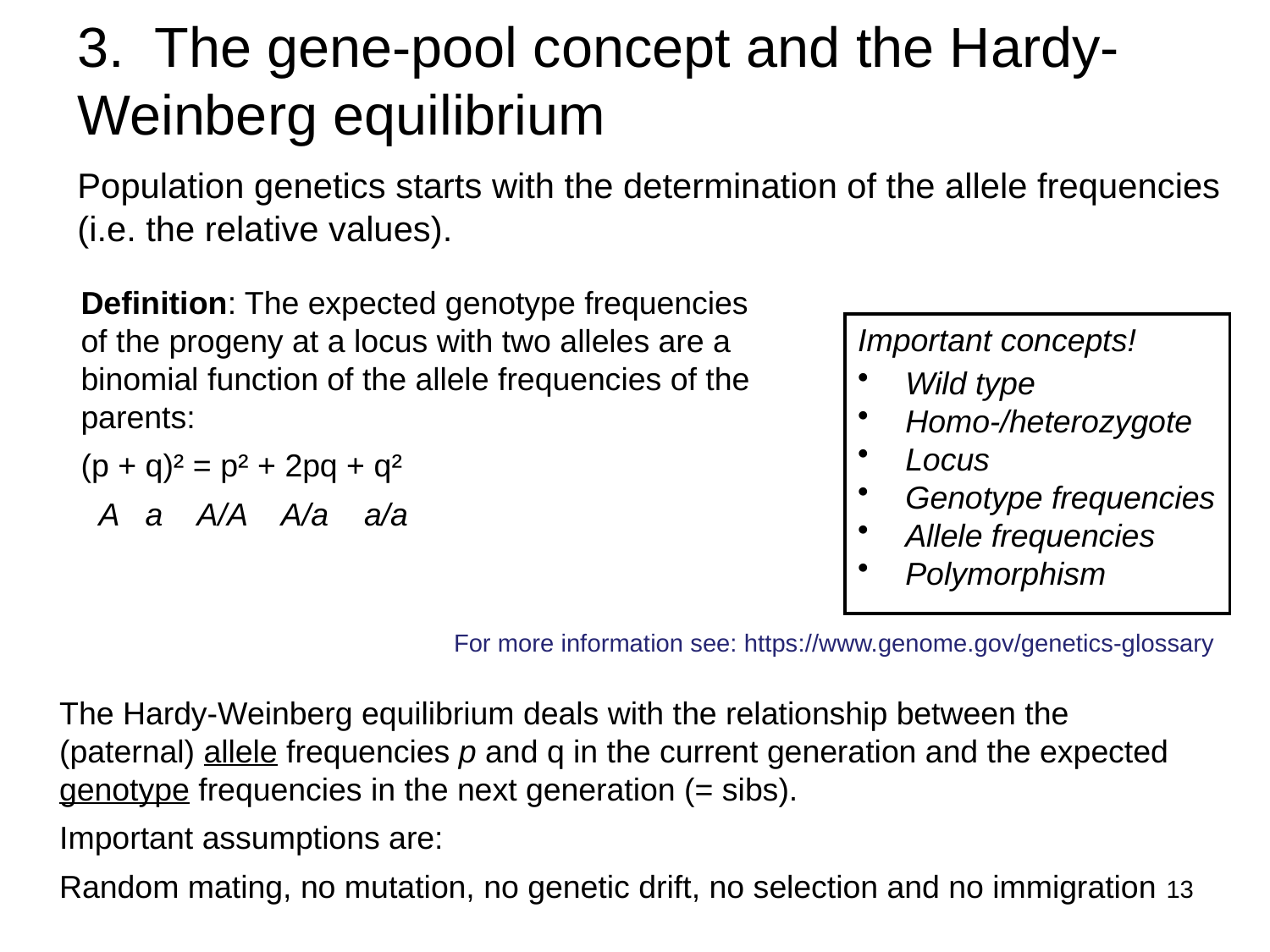

3.  The gene-pool concept and the Hardy-Weinberg equilibrium
Population genetics starts with the determination of the allele frequencies (i.e. the relative values).
Definition: The expected genotype frequencies of the progeny at a locus with two alleles are a binomial function of the allele frequencies of the parents:
(p + q)² = p² + 2pq + q²
  A   a    A/A    A/a    a/a
Important concepts!
Wild type
Homo-/heterozygote
Locus
Genotype frequencies
Allele frequencies
Polymorphism
For more information see: https://www.genome.gov/genetics-glossary
The Hardy-Weinberg equilibrium deals with the relationship between the (paternal) allele frequencies p and q in the current generation and the expected genotype frequencies in the next generation (= sibs).
Important assumptions are:
Random mating, no mutation, no genetic drift, no selection and no immigration

13